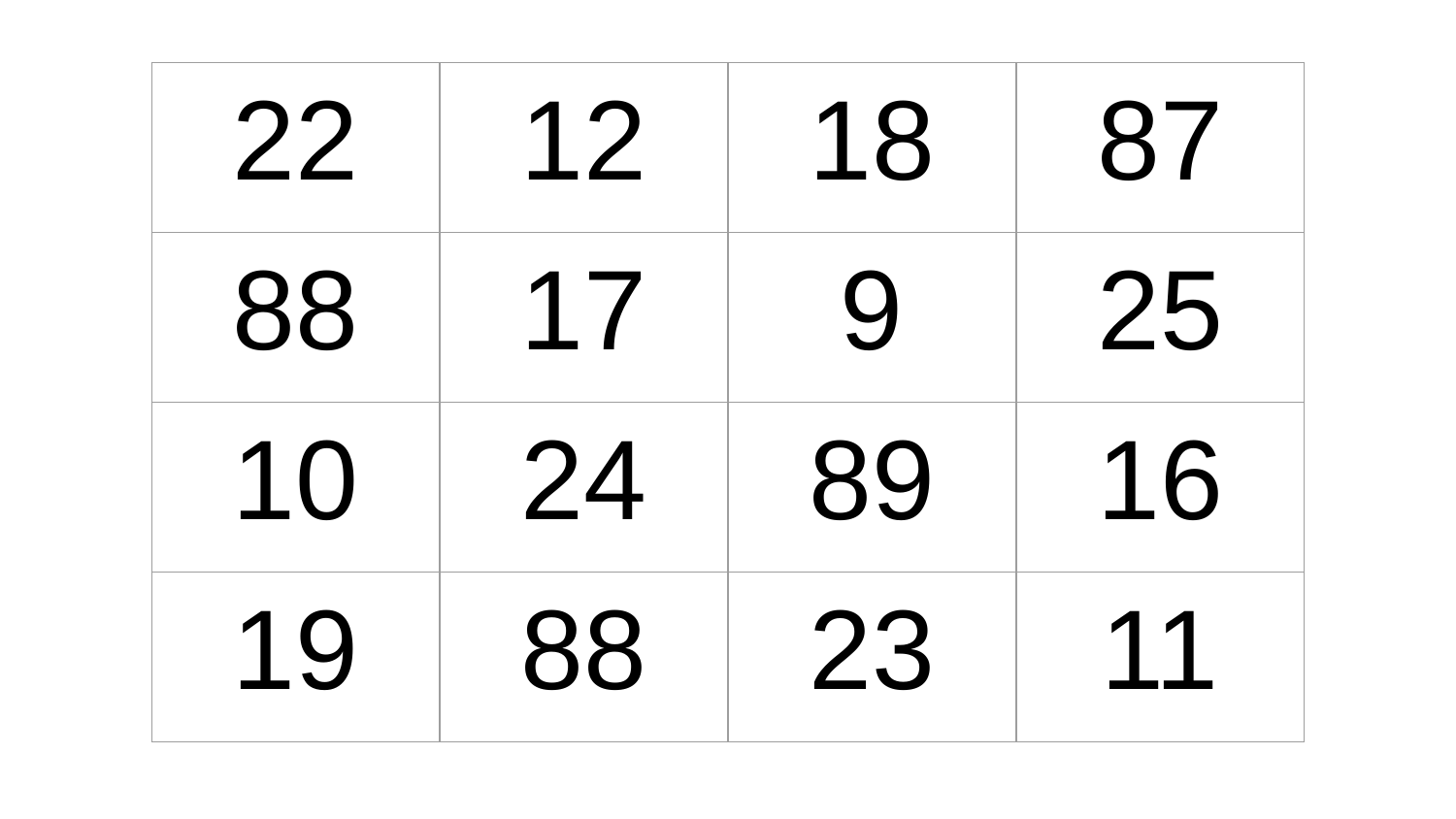

| 22 | 12 | 18 | 87 |
| --- | --- | --- | --- |
| 88 | 17 | 9 | 25 |
| 10 | 24 | 89 | 16 |
| 19 | 88 | 23 | 11 |